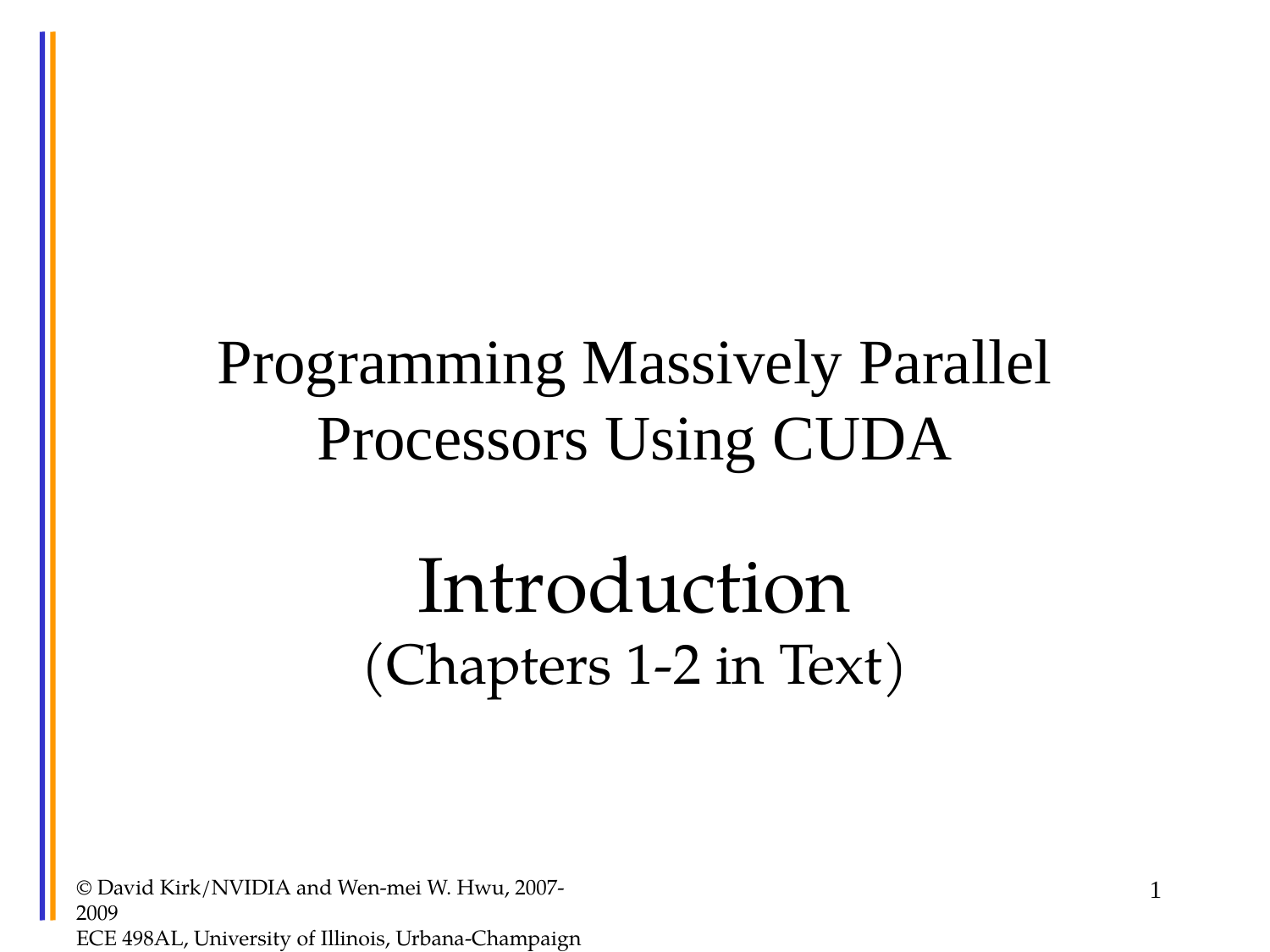

# Programming Massively Parallel Processors Using CUDA
Introduction
(Chapters 1-2 in Text)
© David Kirk/NVIDIA and Wen-mei W. Hwu, 2007-2009
ECE 498AL, University of Illinois, Urbana-Champaign
1